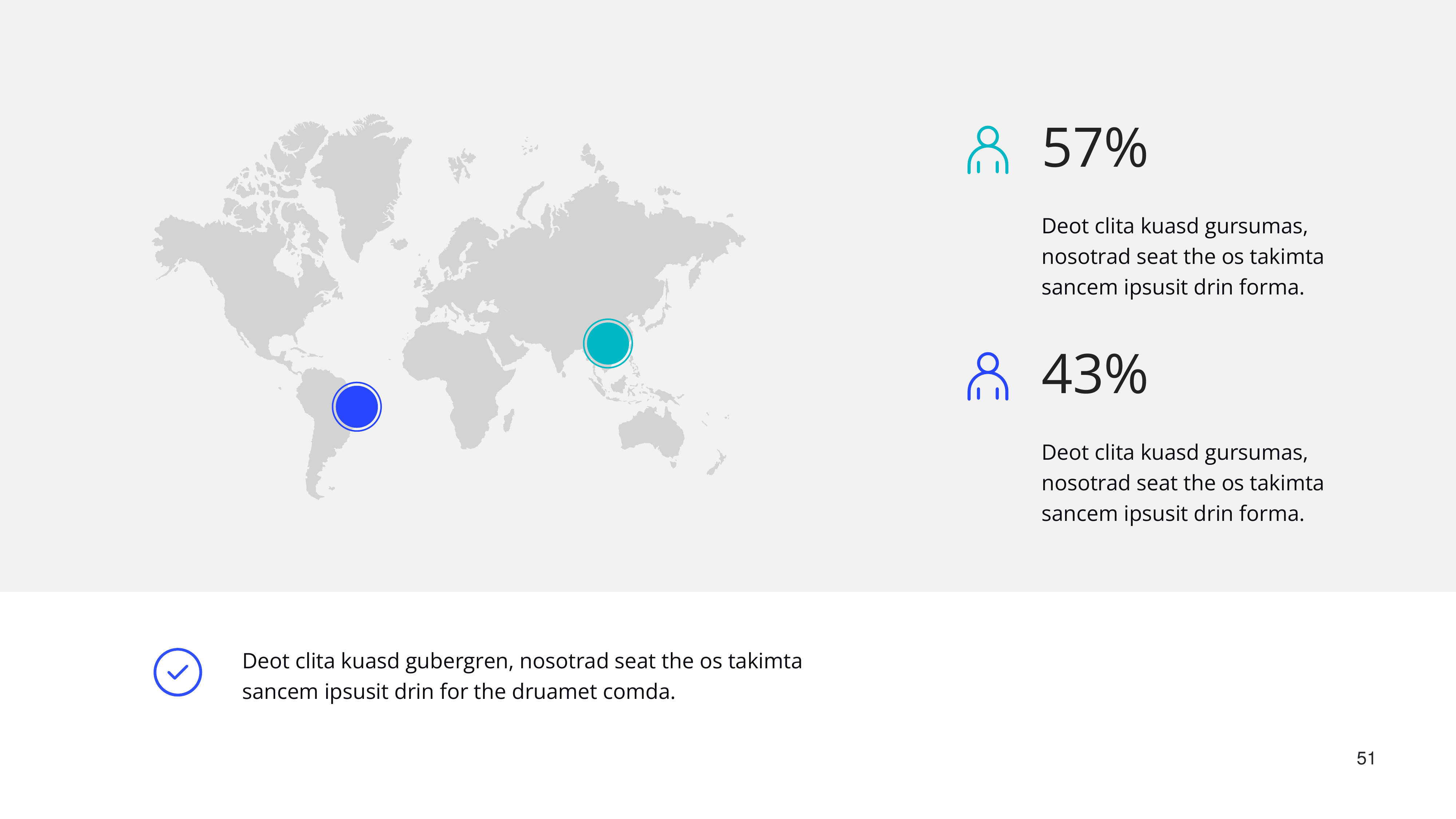

57%

Deot clita kuasd gursumas, nosotrad seat the os takimta sancem ipsusit drin forma.

43%

Deot clita kuasd gursumas, nosotrad seat the os takimta sancem ipsusit drin forma.
Deot clita kuasd gubergren, nosotrad seat the os takimta sancem ipsusit drin for the druamet comda.

51